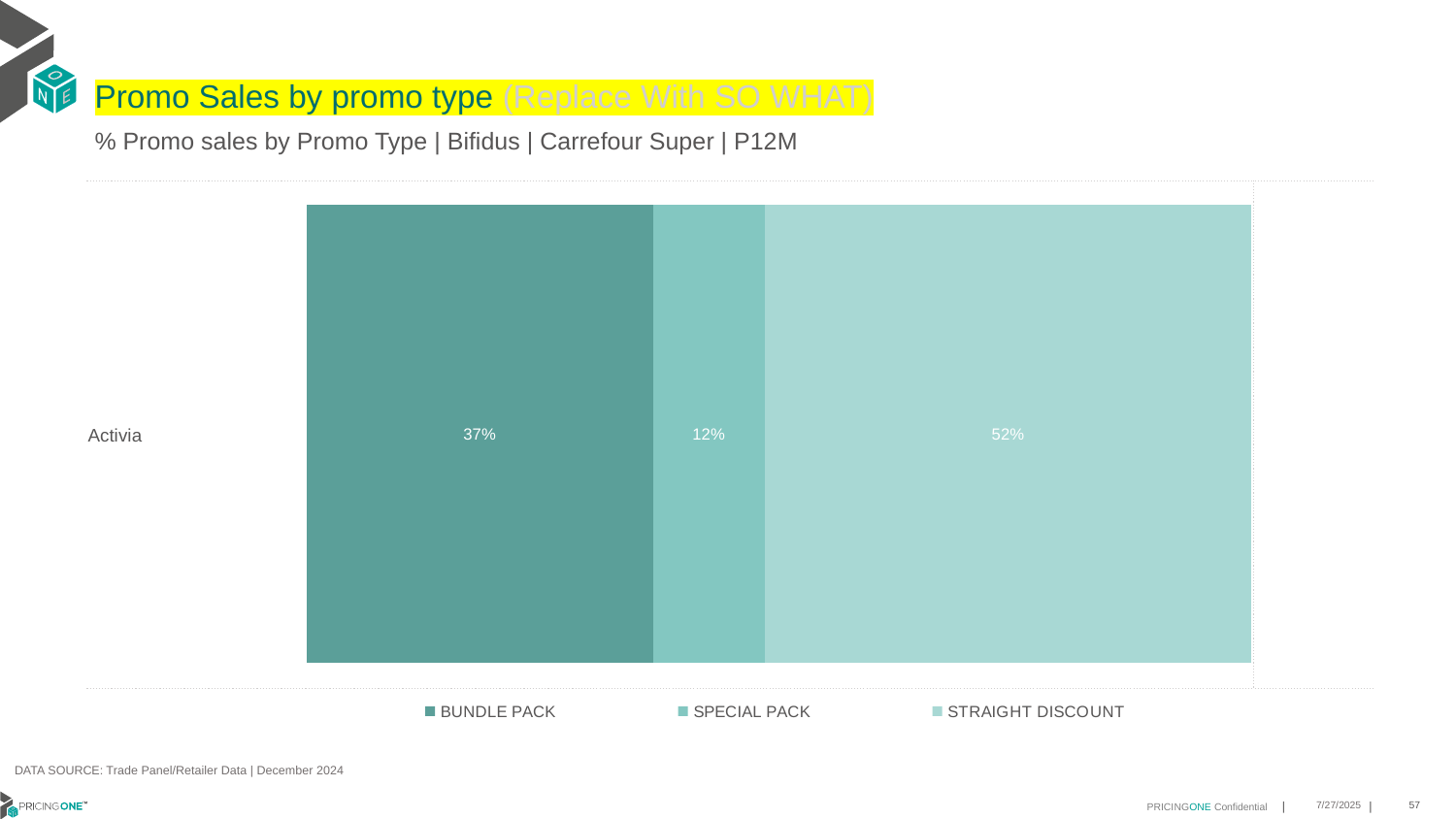

# Promo Sales by promo type (Replace With SO WHAT)
% Promo sales by Promo Type | Bifidus | Carrefour Super | P12M
| Activia |  |
| --- | --- |

### Chart

| Category | BUNDLE PACK | SPECIAL PACK | STRAIGHT DISCOUNT |
|---|---|---|---|
| Activia | 0.37 | 0.12 | 0.52 |
DATA SOURCE: Trade Panel/Retailer Data | December 2024

7/27/2025
57